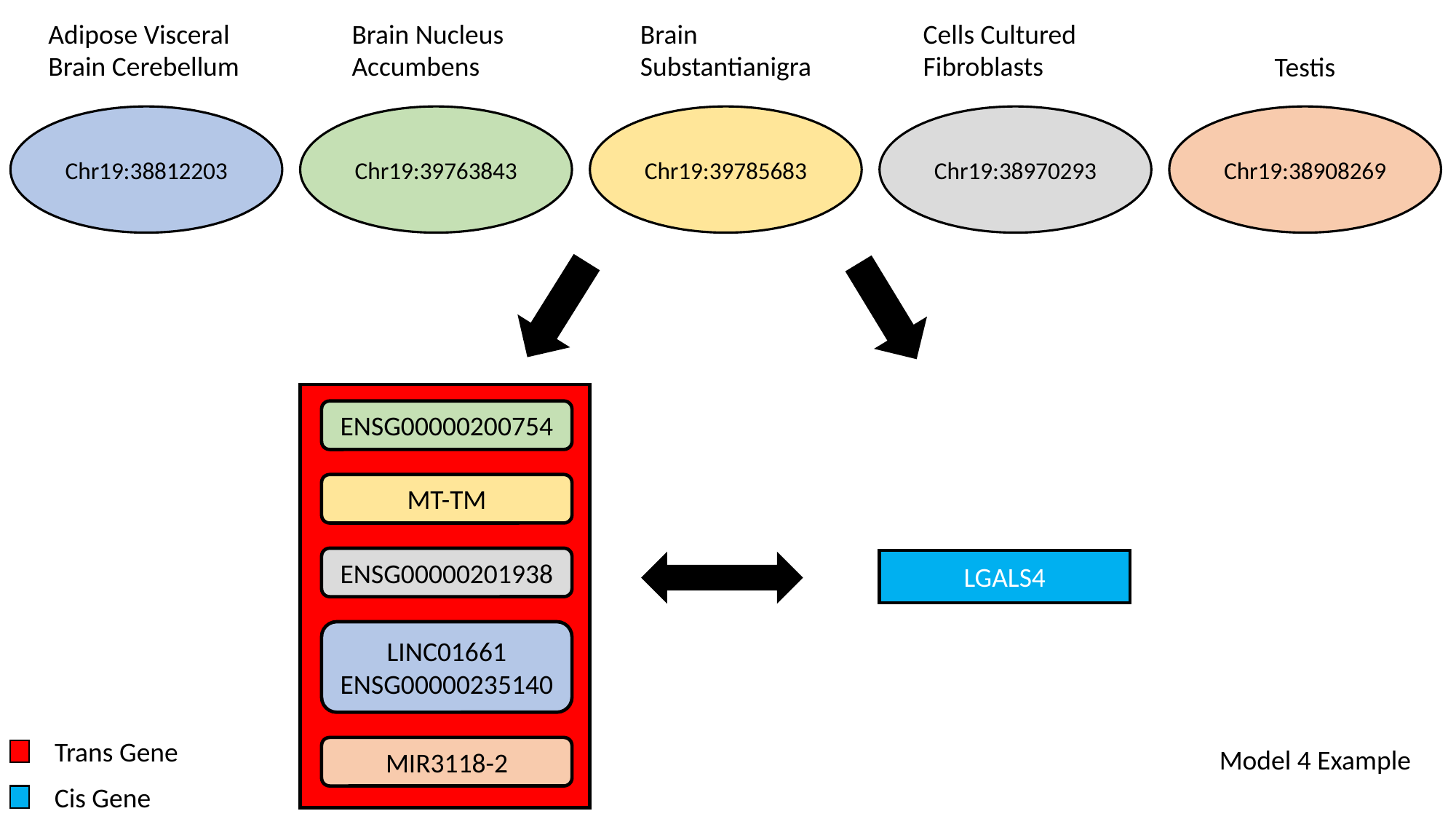

Brain Substantianigra
Cells Cultured Fibroblasts
Adipose Visceral
Brain Cerebellum
Brain Nucleus Accumbens
Testis
Chr19:38812203
Chr19:39763843
Chr19:39785683
Chr19:38970293
Chr19:38908269

ENSG00000200754
MT-TM
ENSG00000201938
LINC01661
ENSG00000235140
MIR3118-2
LGALS4

Trans Gene

Cis Gene
Model 4 Example